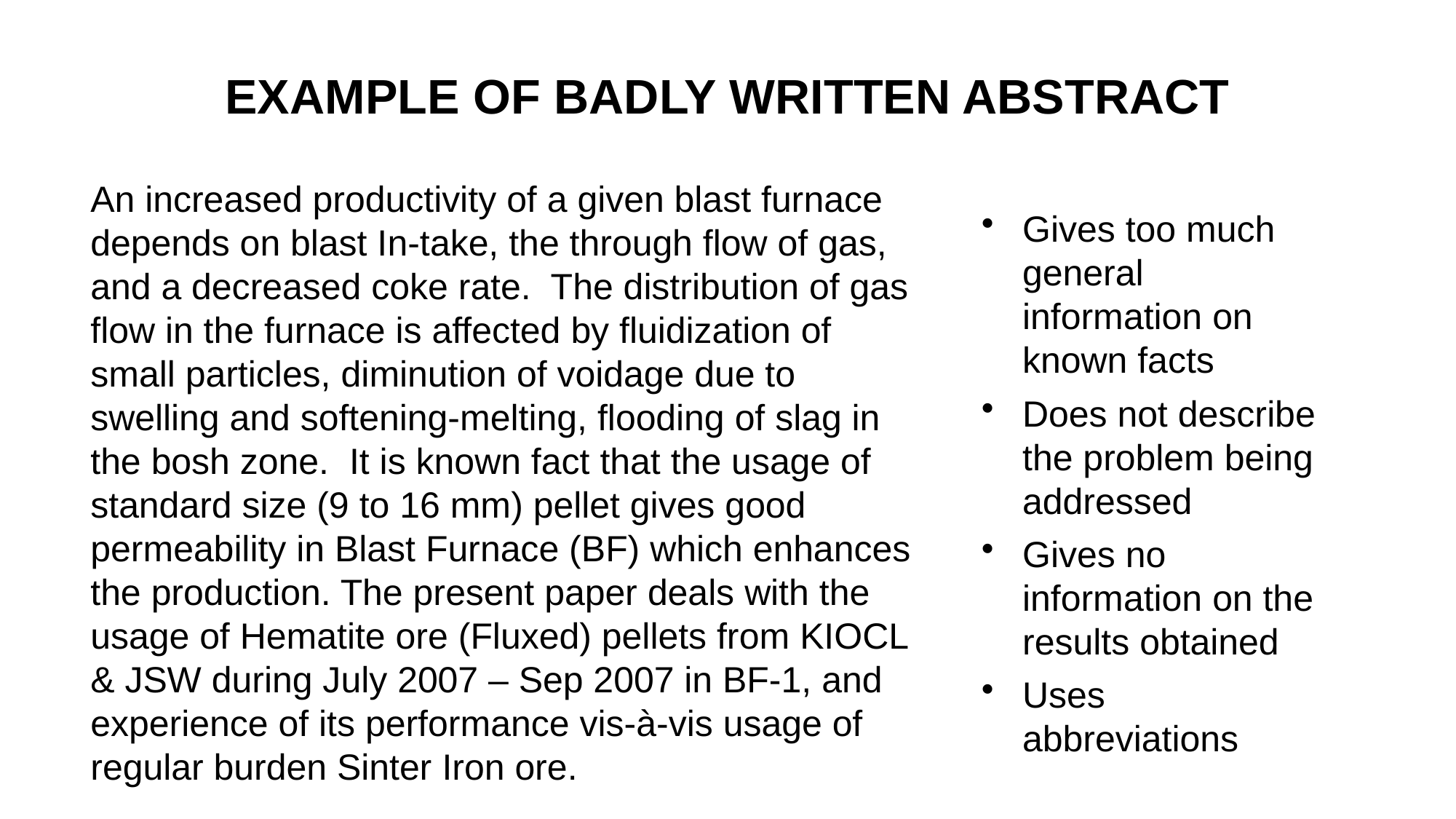

EXAMPLE OF BADLY WRITTEN ABSTRACT
An increased productivity of a given blast furnace depends on blast In-take, the through flow of gas, and a decreased coke rate.  The distribution of gas flow in the furnace is affected by fluidization of small particles, diminution of voidage due to swelling and softening-melting, flooding of slag in the bosh zone.  It is known fact that the usage of standard size (9 to 16 mm) pellet gives good permeability in Blast Furnace (BF) which enhances the production. The present paper deals with the usage of Hematite ore (Fluxed) pellets from KIOCL & JSW during July 2007 – Sep 2007 in BF-1, and experience of its performance vis-à-vis usage of regular burden Sinter Iron ore.
Gives too much general information on known facts
Does not describe the problem being addressed
Gives no information on the results obtained
Uses abbreviations